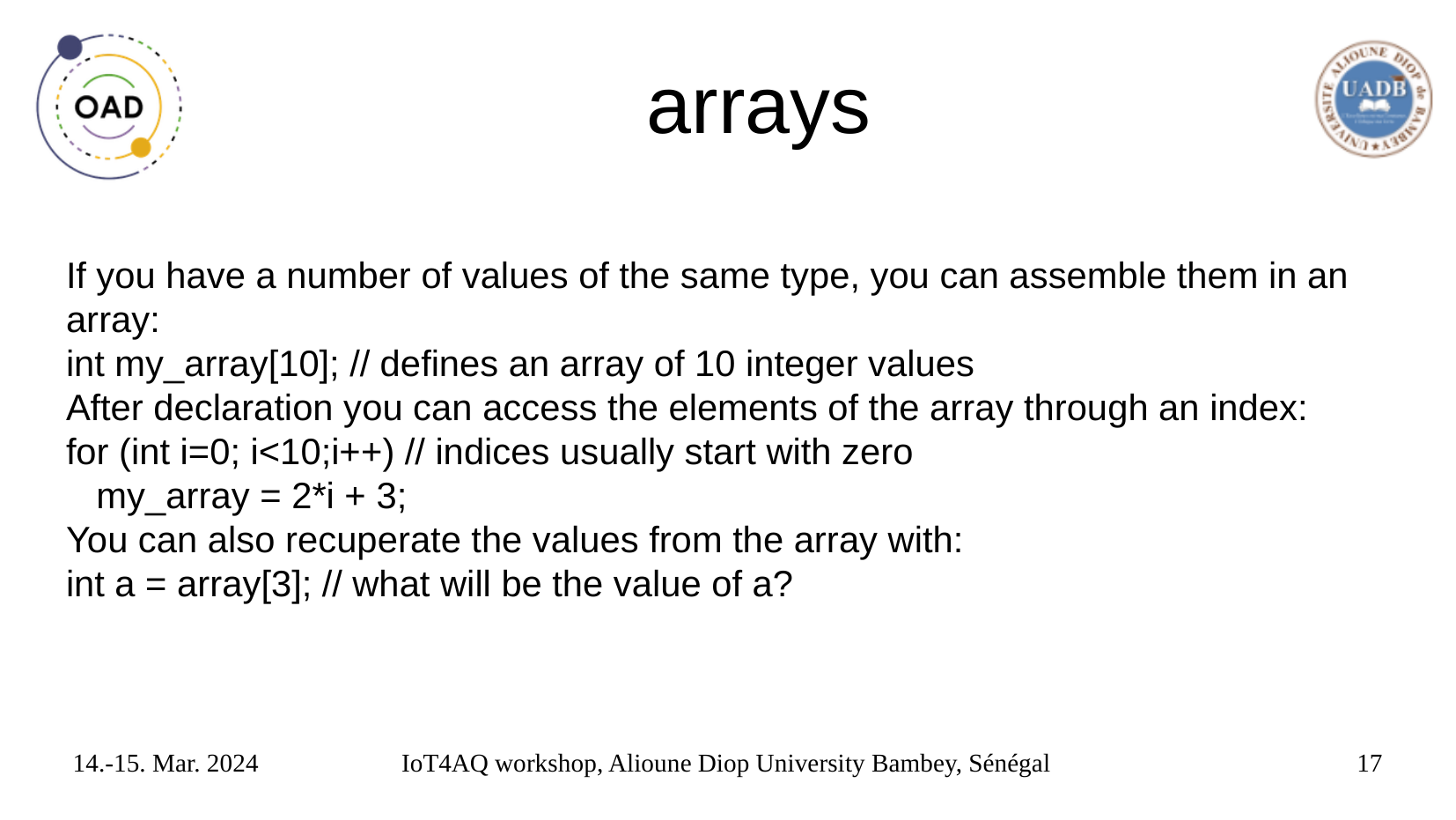

# arrays
If you have a number of values of the same type, you can assemble them in an array:
int my_array[10]; // defines an array of 10 integer values
After declaration you can access the elements of the array through an index:
for (int i=0; i<10;i++) // indices usually start with zero
   my_array = 2*i + 3;
You can also recuperate the values from the array with:
int a = array[3]; // what will be the value of a?
14.-15. Mar. 2024
IoT4AQ workshop, Alioune Diop University Bambey, Sénégal
17